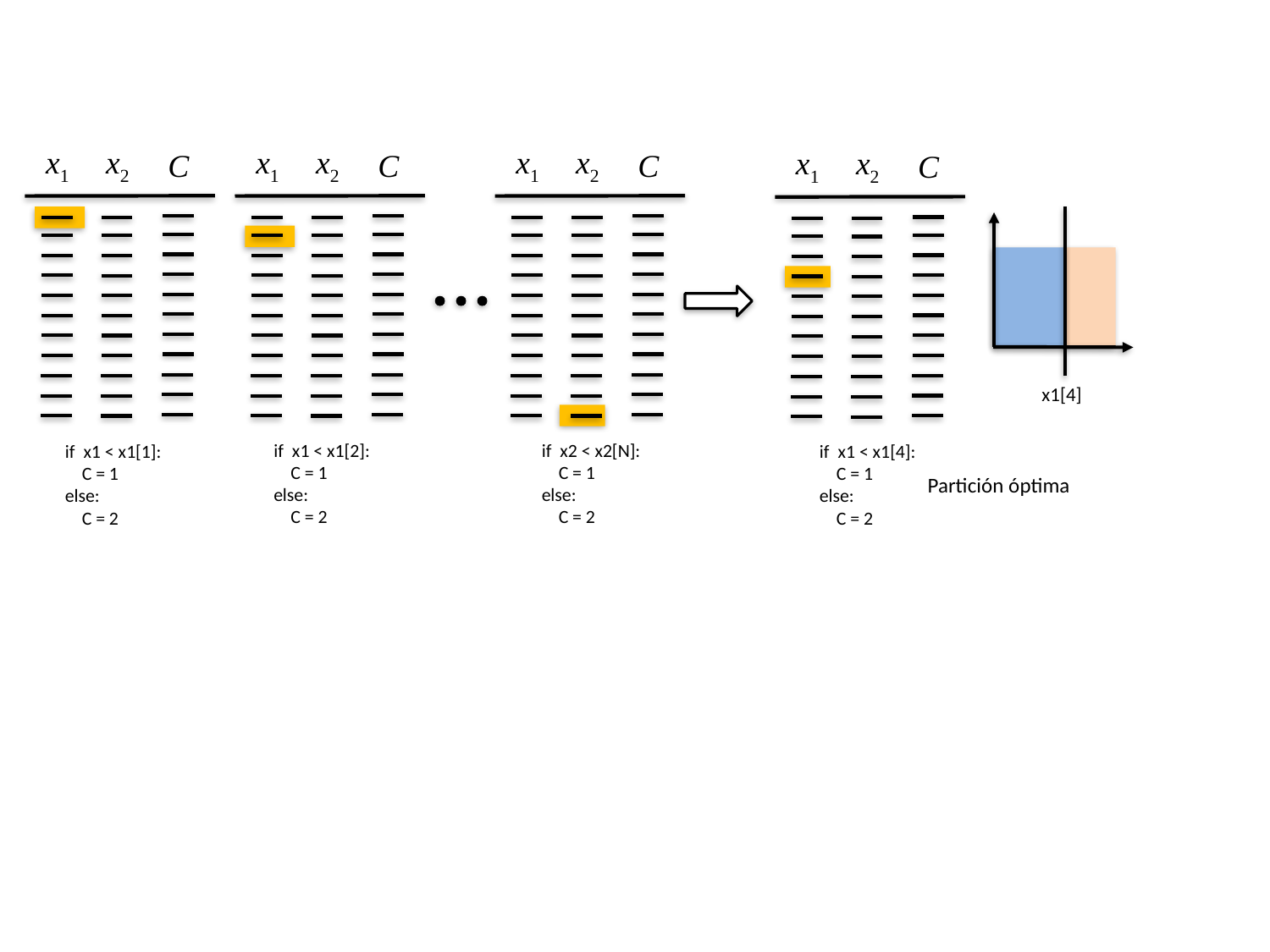

x1
x2
C
x1
x2
C
x1
x2
C
x1
x2
C

x1[4]

if  x1 < x1[2]:
    C = 1
else:
    C = 2
if  x2 < x2[N]:
    C = 1
else:
    C = 2
if  x1 < x1[1]:
    C = 1
else:
    C = 2
if  x1 < x1[4]:
    C = 1
else:
    C = 2
Partición óptima